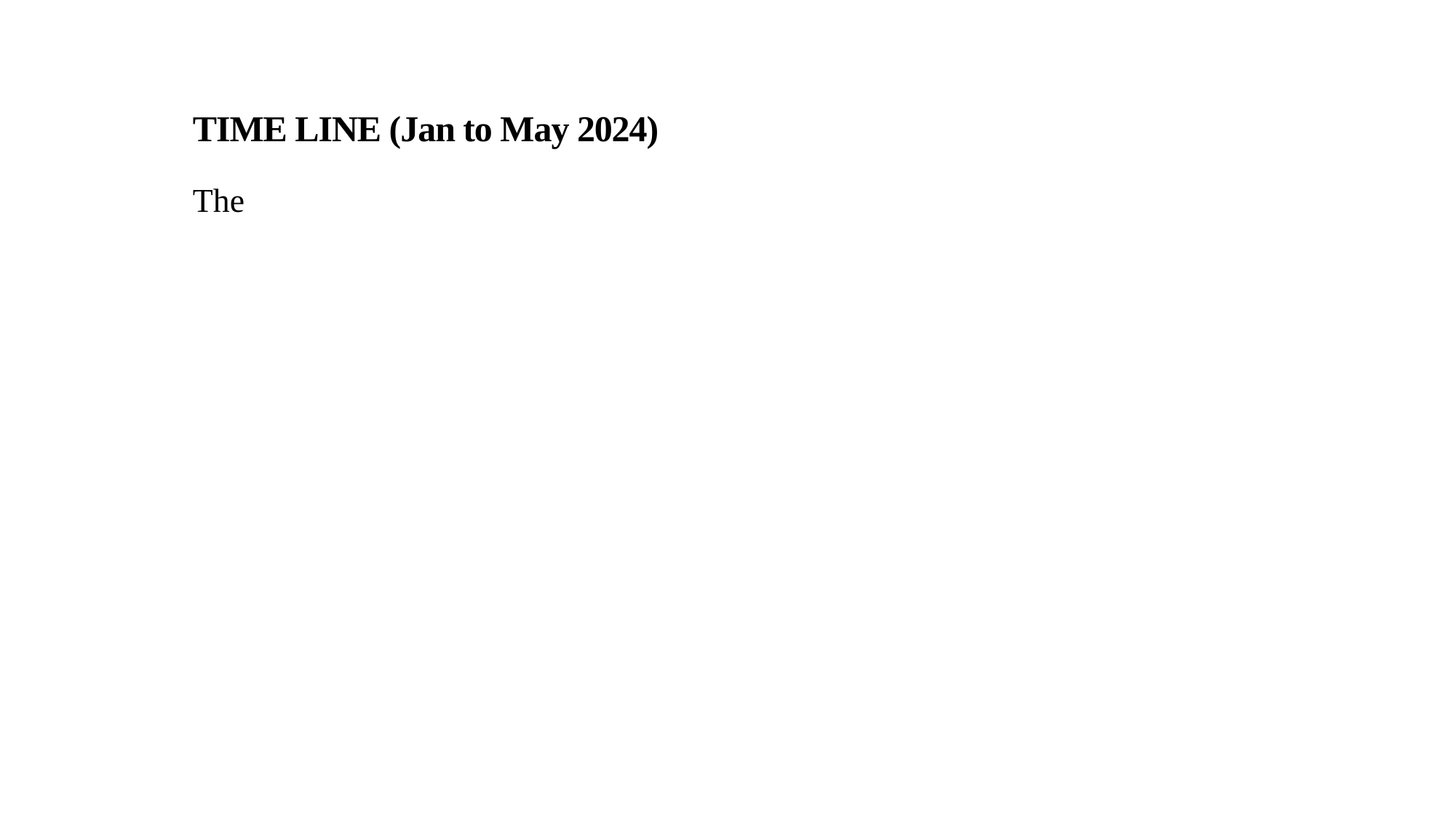

# TIME LINE (Jan to May 2024)
The